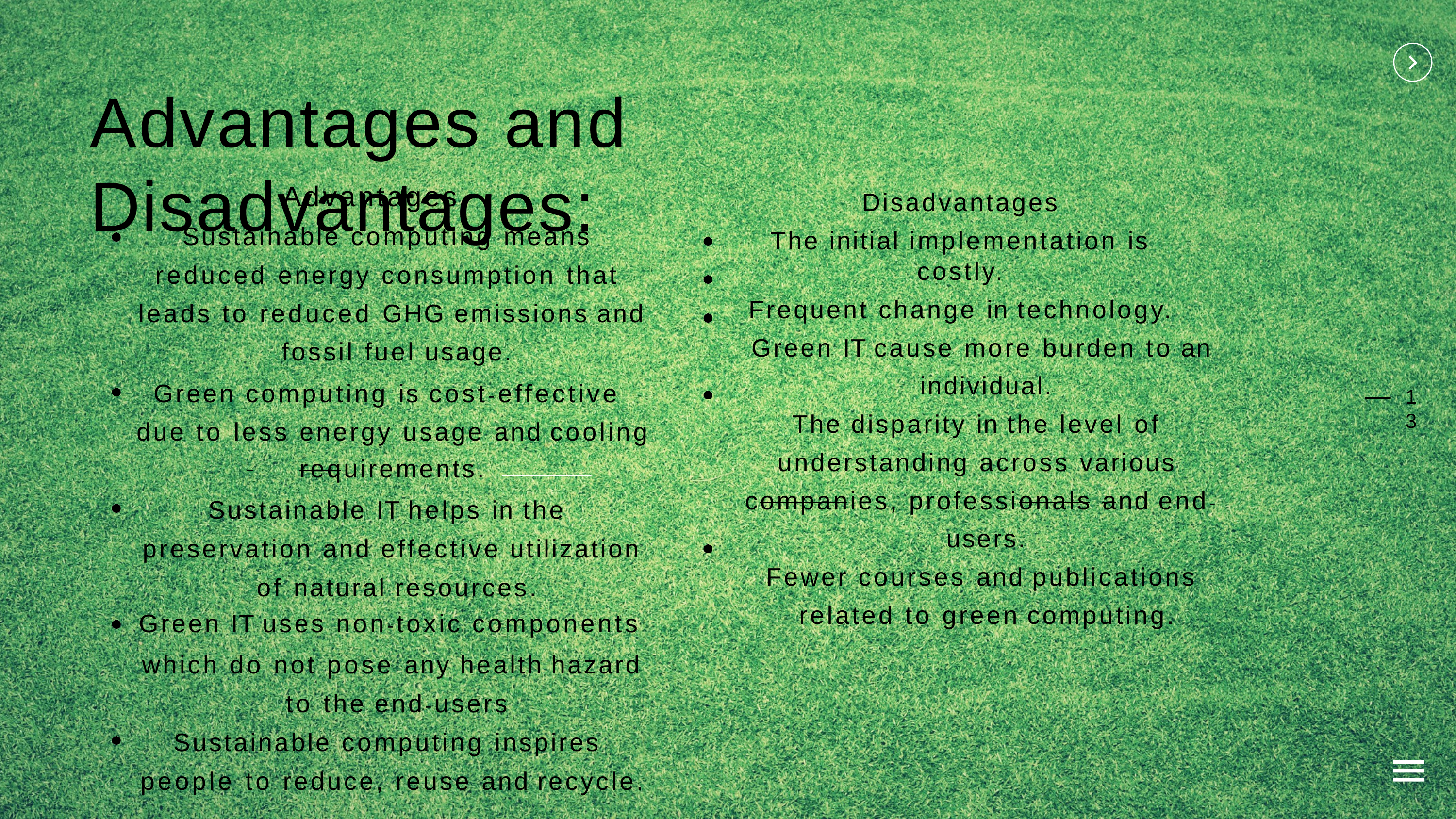

# Advantages and Disadvantages:
Advantages
Sustainable computing means  reduced energy consumption that  leads to reduced GHG emissions and  fossil fuel usage.
Green computing is cost-effective  due to less energy usage and cooling
 	requirements.
Sustainable IT helps in the  preservation and effective utilization  of natural resources.
Green IT uses non-toxic components
which do not pose any health hazard  to the end-users
Sustainable computing inspires  people to reduce, reuse and recycle.
Disadvantages
The initial implementation is costly.
Frequent change in technology.
Green IT cause more burden to an  individual.
The disparity in the level of  understanding across various  companies, professionals and end-  users.
Fewer courses and publications  related to green computing.

13